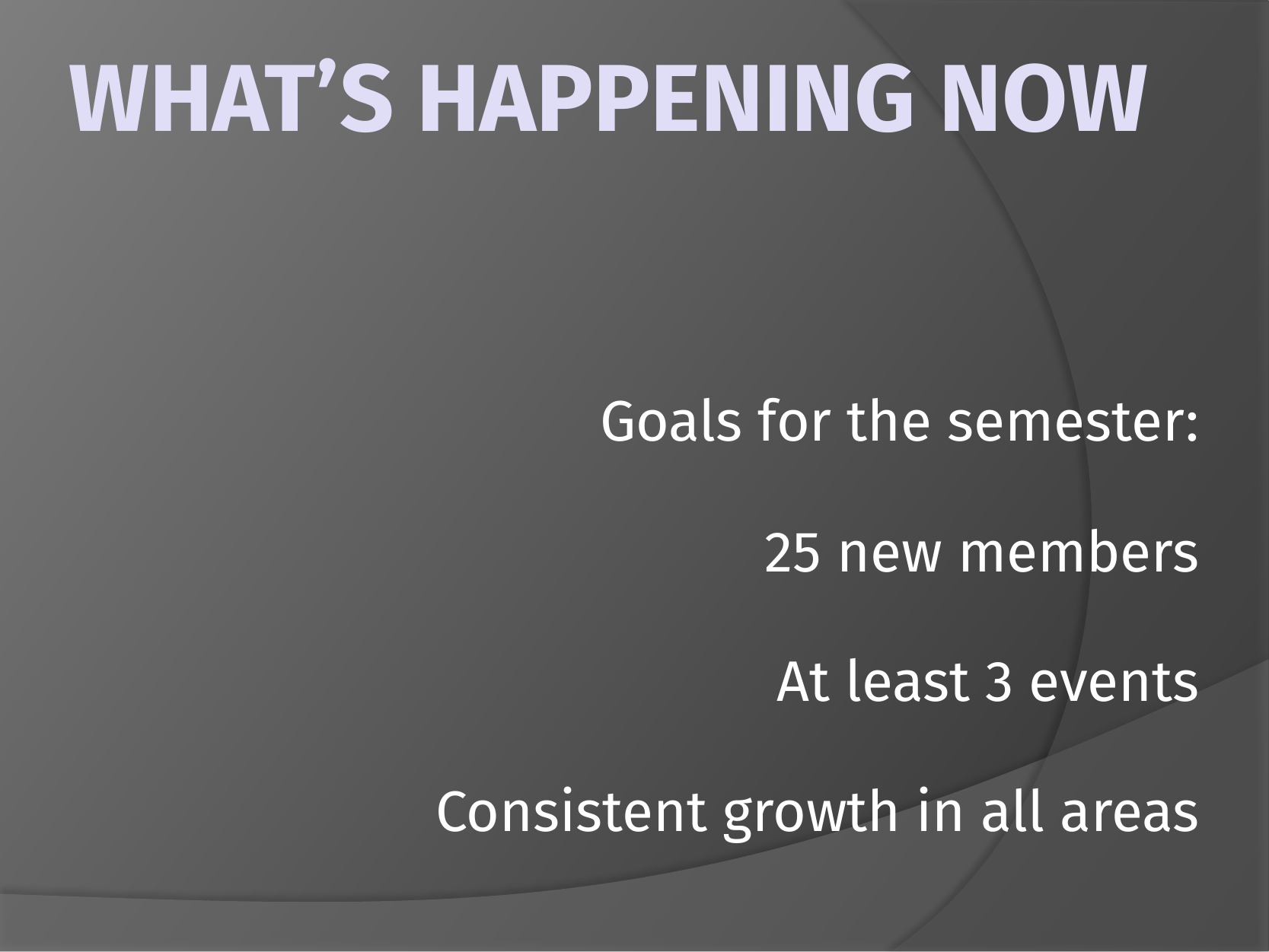

# What’s happening now
Goals for the semester:

25 new members

At least 3 events

Consistent growth in all areas